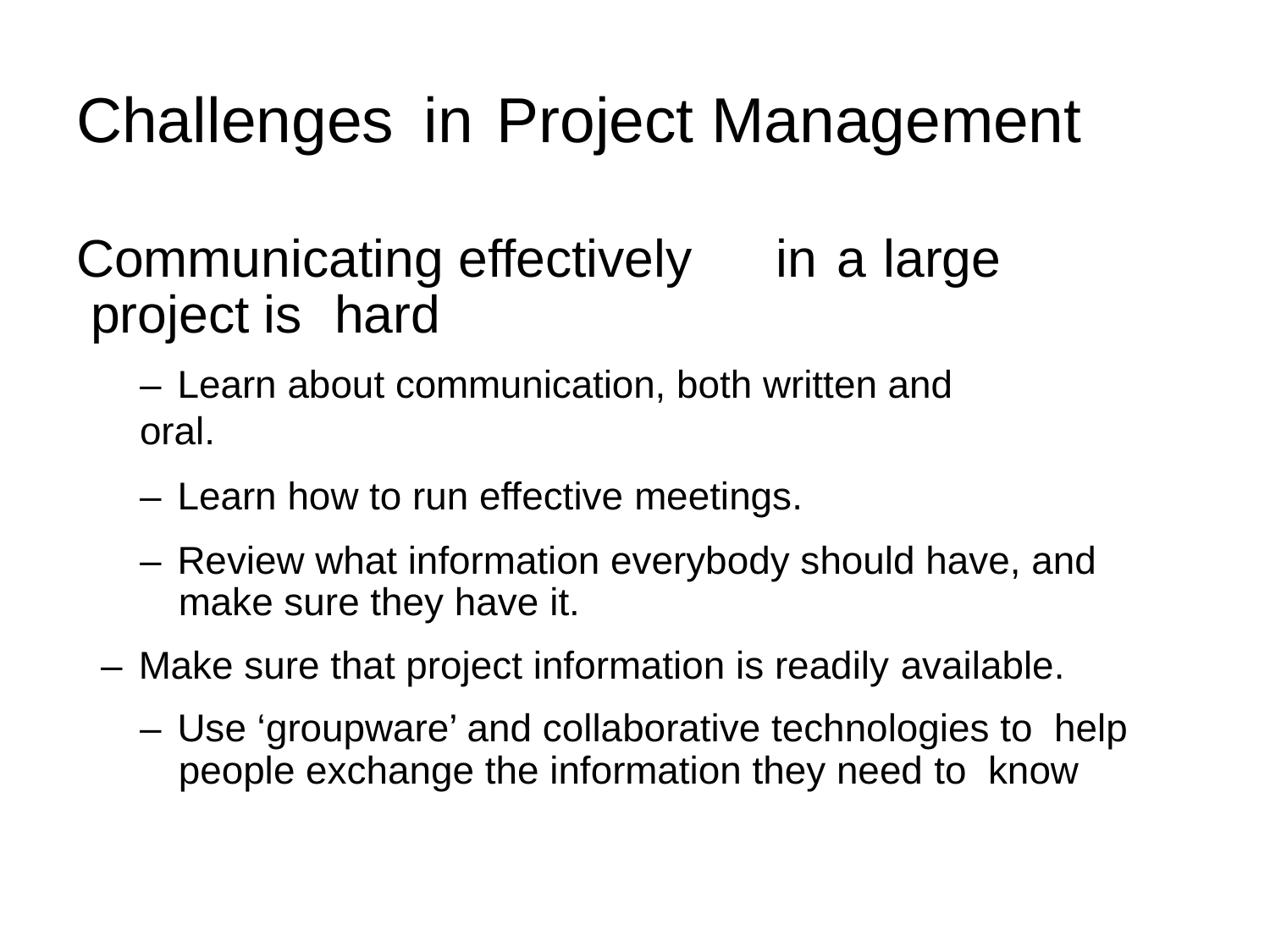

# Challenges	in	Project Management
Communicating effectively	in	a	large  project is	hard
–  Learn about communication, both written and oral.
–  Learn how to run effective meetings.
–  Review what information everybody should have, and  make sure they have it.
–  Make sure that project information is readily available.
–  Use ‘groupware’ and collaborative technologies to  help people exchange the information they need to  know